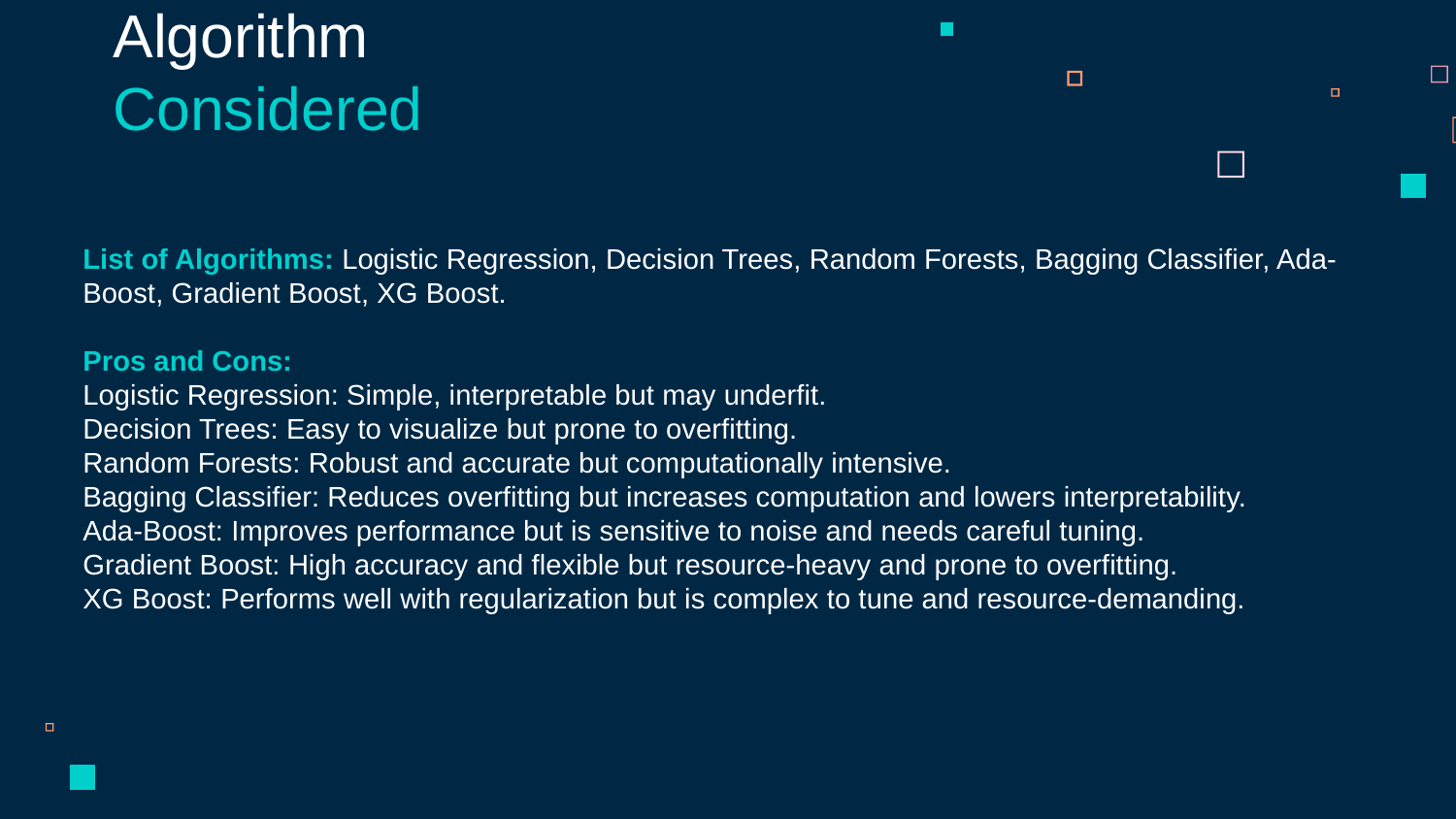

Algorithm Considered
List of Algorithms: Logistic Regression, Decision Trees, Random Forests, Bagging Classifier, Ada-Boost, Gradient Boost, XG Boost.

Pros and Cons:
Logistic Regression: Simple, interpretable but may underfit.
Decision Trees: Easy to visualize but prone to overfitting.
Random Forests: Robust and accurate but computationally intensive.
Bagging Classifier: Reduces overfitting but increases computation and lowers interpretability.
Ada-Boost: Improves performance but is sensitive to noise and needs careful tuning.
Gradient Boost: High accuracy and flexible but resource-heavy and prone to overfitting.
XG Boost: Performs well with regularization but is complex to tune and resource-demanding.